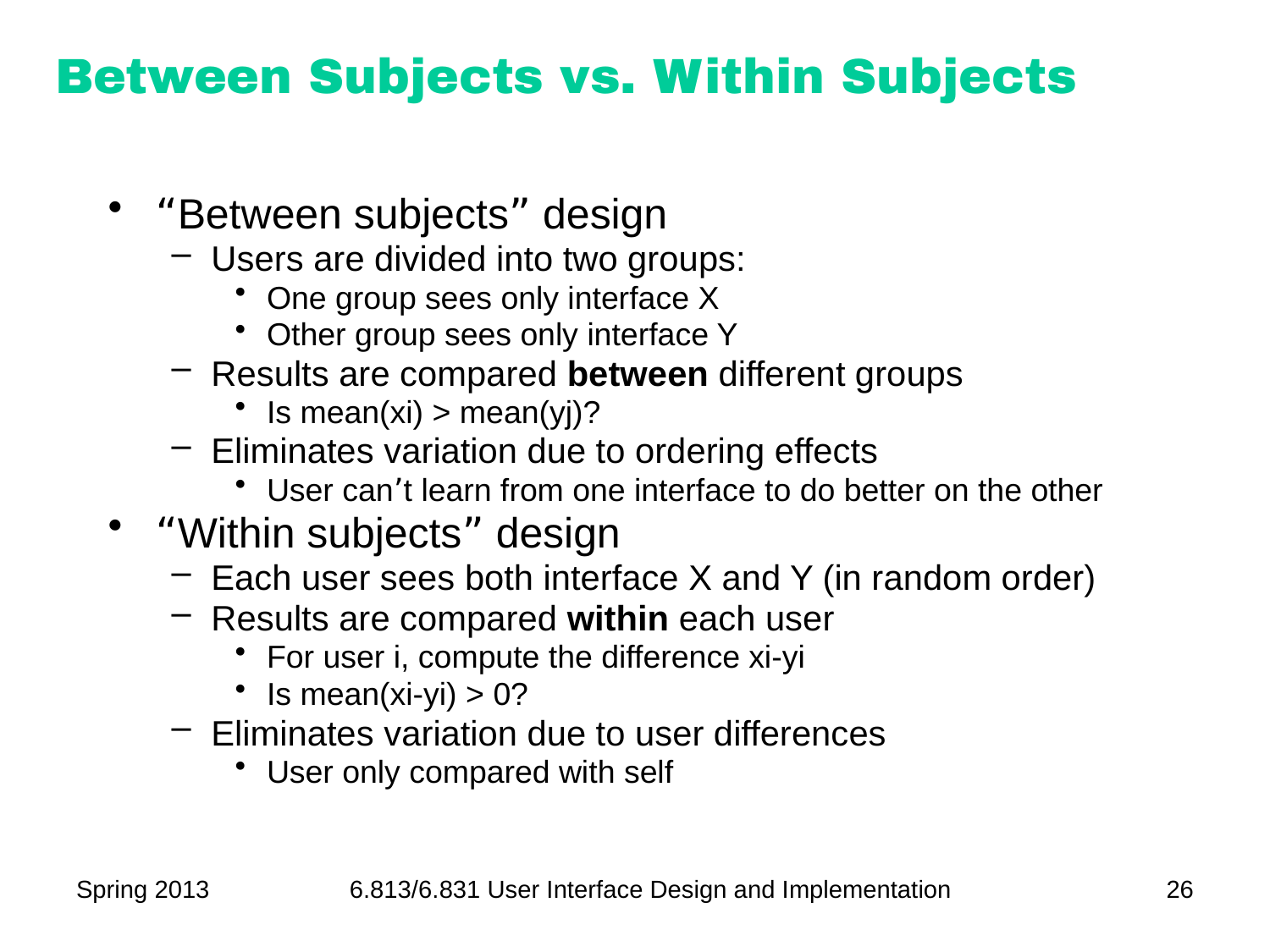

# Between Subjects vs. Within Subjects
“Between subjects” design
Users are divided into two groups:
One group sees only interface X
Other group sees only interface Y
Results are compared between different groups
Is mean(xi) > mean(yj)?
Eliminates variation due to ordering effects
User can’t learn from one interface to do better on the other
“Within subjects” design
Each user sees both interface X and Y (in random order)
Results are compared within each user
For user i, compute the difference xi-yi
Is mean(xi-yi) > 0?
Eliminates variation due to user differences
User only compared with self
Spring 2013
6.813/6.831 User Interface Design and Implementation
26